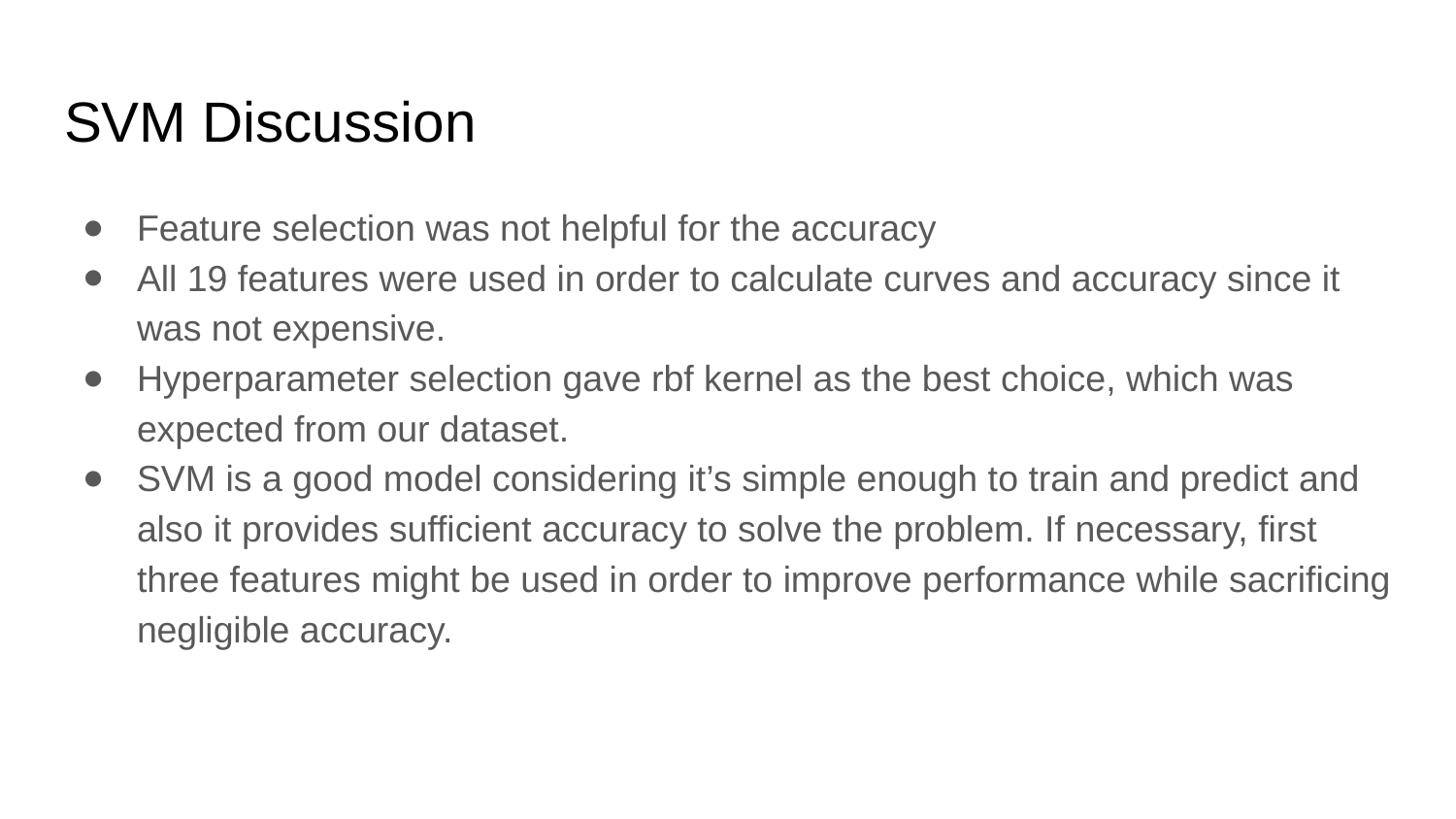

# SVM Discussion
Feature selection was not helpful for the accuracy
All 19 features were used in order to calculate curves and accuracy since it was not expensive.
Hyperparameter selection gave rbf kernel as the best choice, which was expected from our dataset.
SVM is a good model considering it’s simple enough to train and predict and also it provides sufficient accuracy to solve the problem. If necessary, first three features might be used in order to improve performance while sacrificing negligible accuracy.